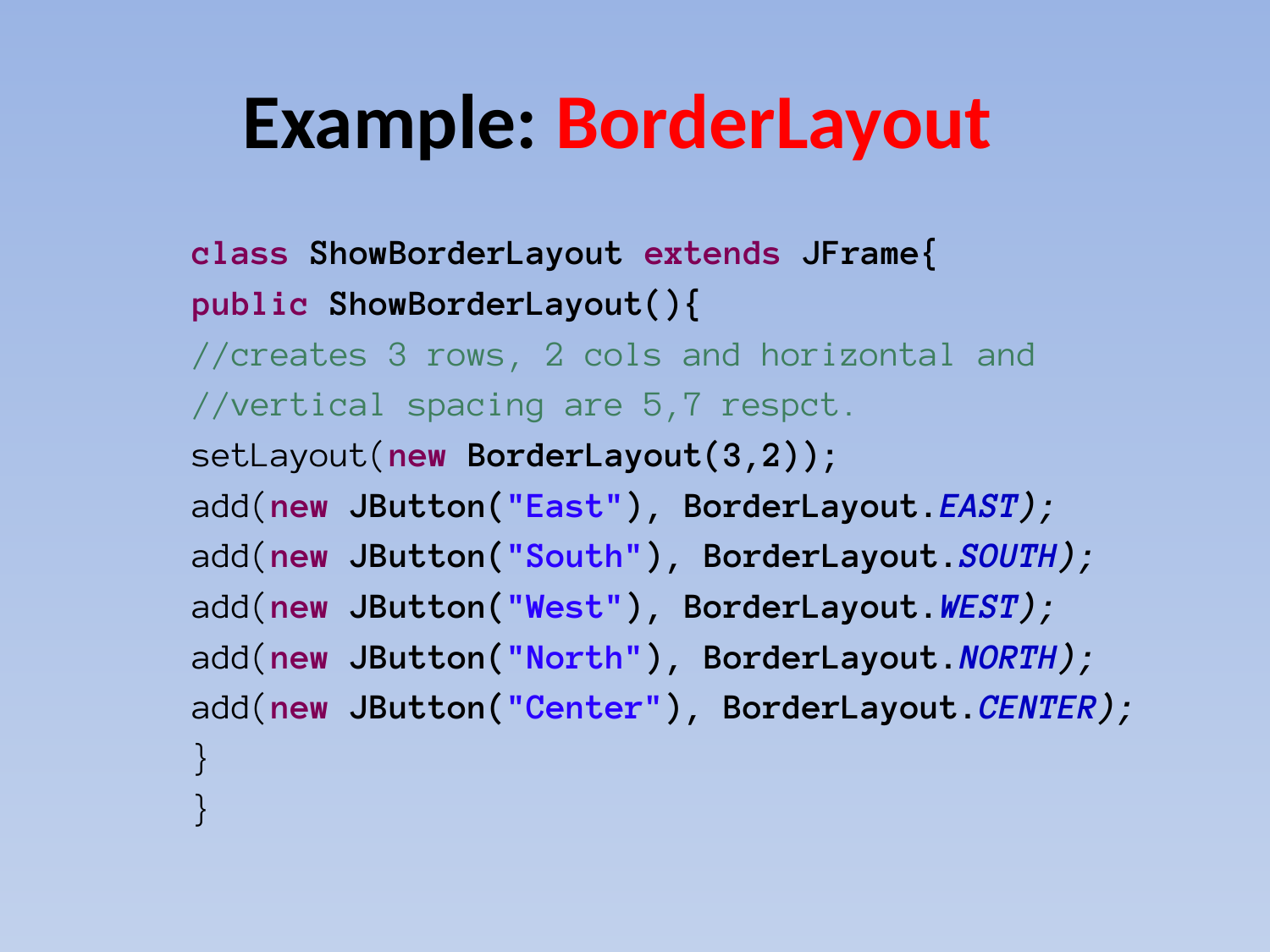

# Example: BorderLayout
class ShowBorderLayout extends JFrame{
public ShowBorderLayout(){
//creates 3 rows, 2 cols and horizontal and
//vertical spacing are 5,7 respct.
setLayout(new BorderLayout(3,2));
add(new JButton("East"), BorderLayout.EAST);
add(new JButton("South"), BorderLayout.SOUTH);
add(new JButton("West"), BorderLayout.WEST);
add(new JButton("North"), BorderLayout.NORTH);
add(new JButton("Center"), BorderLayout.CENTER);
}
}